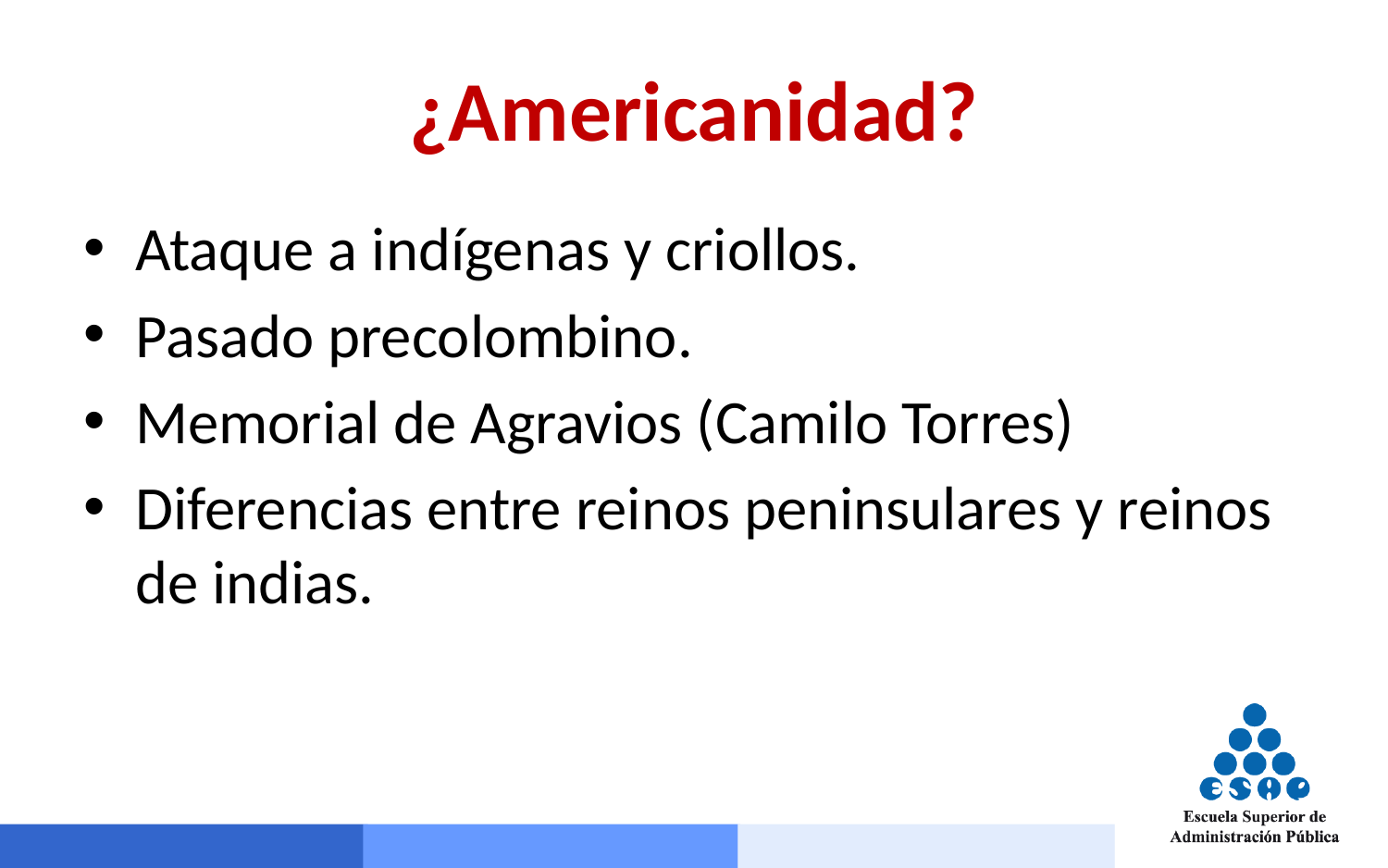

# ¿Americanidad?
Ataque a indígenas y criollos.
Pasado precolombino.
Memorial de Agravios (Camilo Torres)
Diferencias entre reinos peninsulares y reinos de indias.